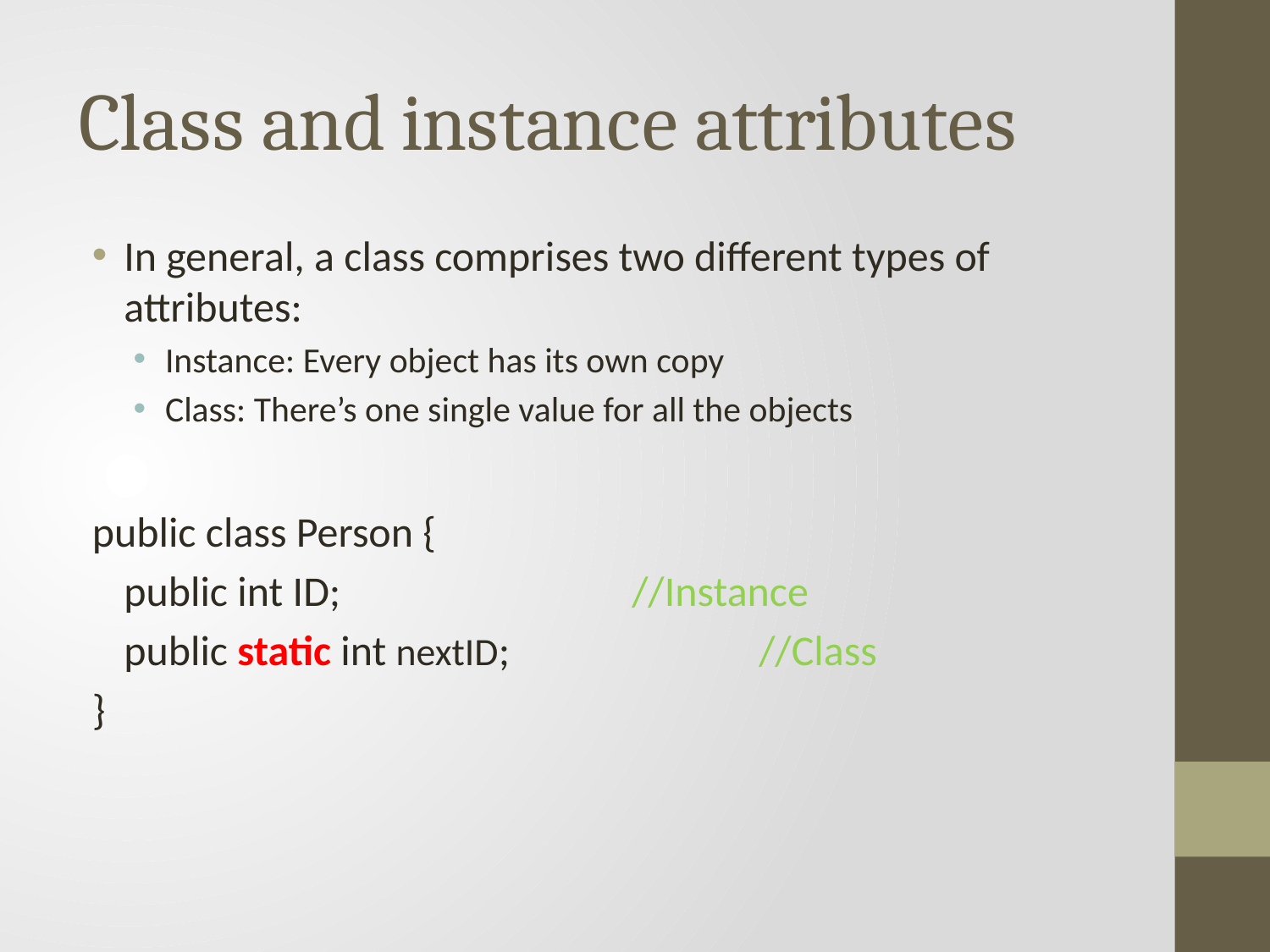

# Class and instance attributes
In general, a class comprises two different types of attributes:
Instance: Every object has its own copy
Class: There’s one single value for all the objects

public class Person {
	public int ID;		  	//Instance
	public static int nextID; 		//Class
}